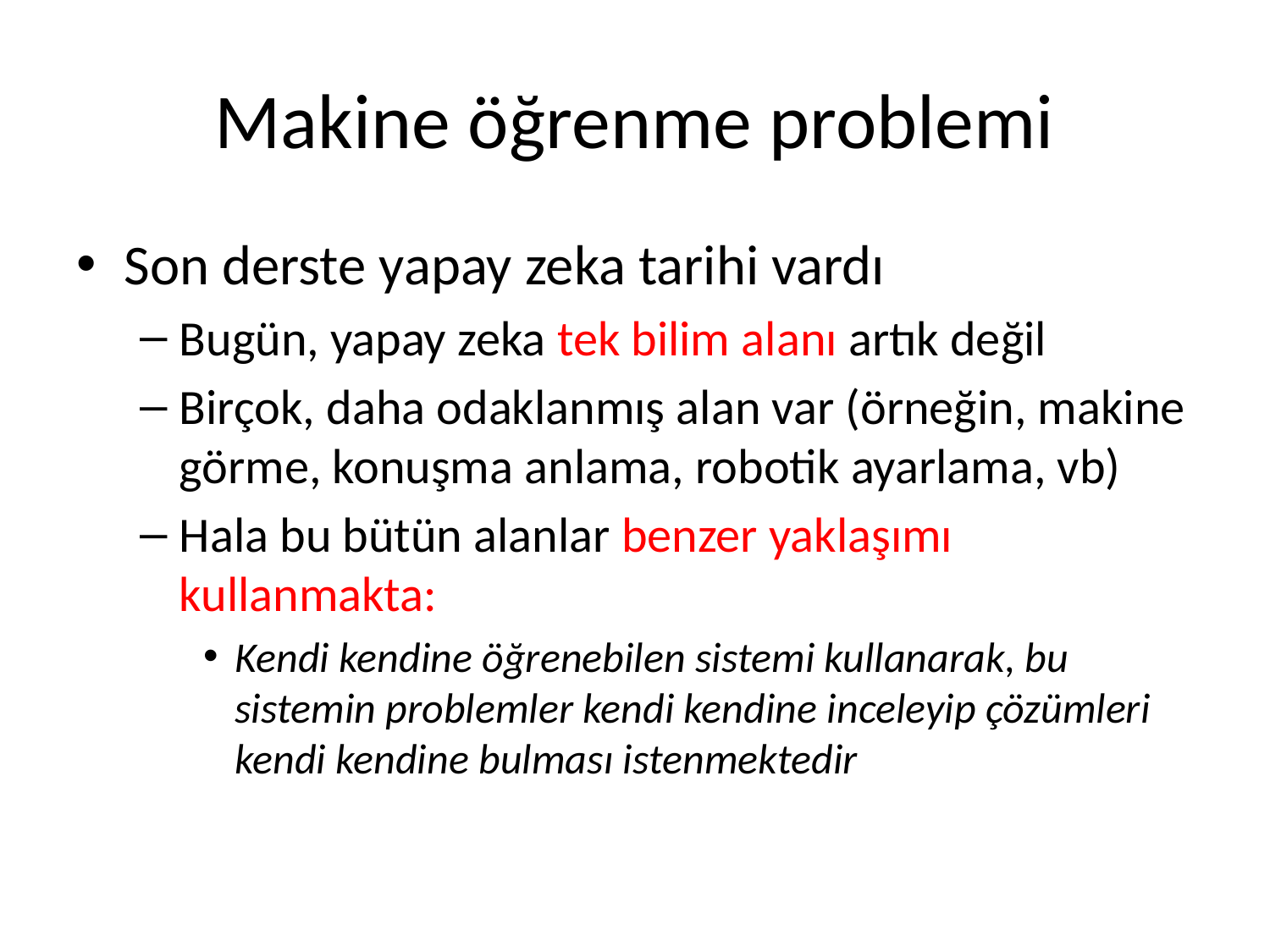

# Makine öğrenme problemi
Son derste yapay zeka tarihi vardı
Bugün, yapay zeka tek bilim alanı artık değil
Birçok, daha odaklanmış alan var (örneğin, makine görme, konuşma anlama, robotik ayarlama, vb)
Hala bu bütün alanlar benzer yaklaşımı kullanmakta:
Kendi kendine öğrenebilen sistemi kullanarak, bu sistemin problemler kendi kendine inceleyip çözümleri kendi kendine bulması istenmektedir